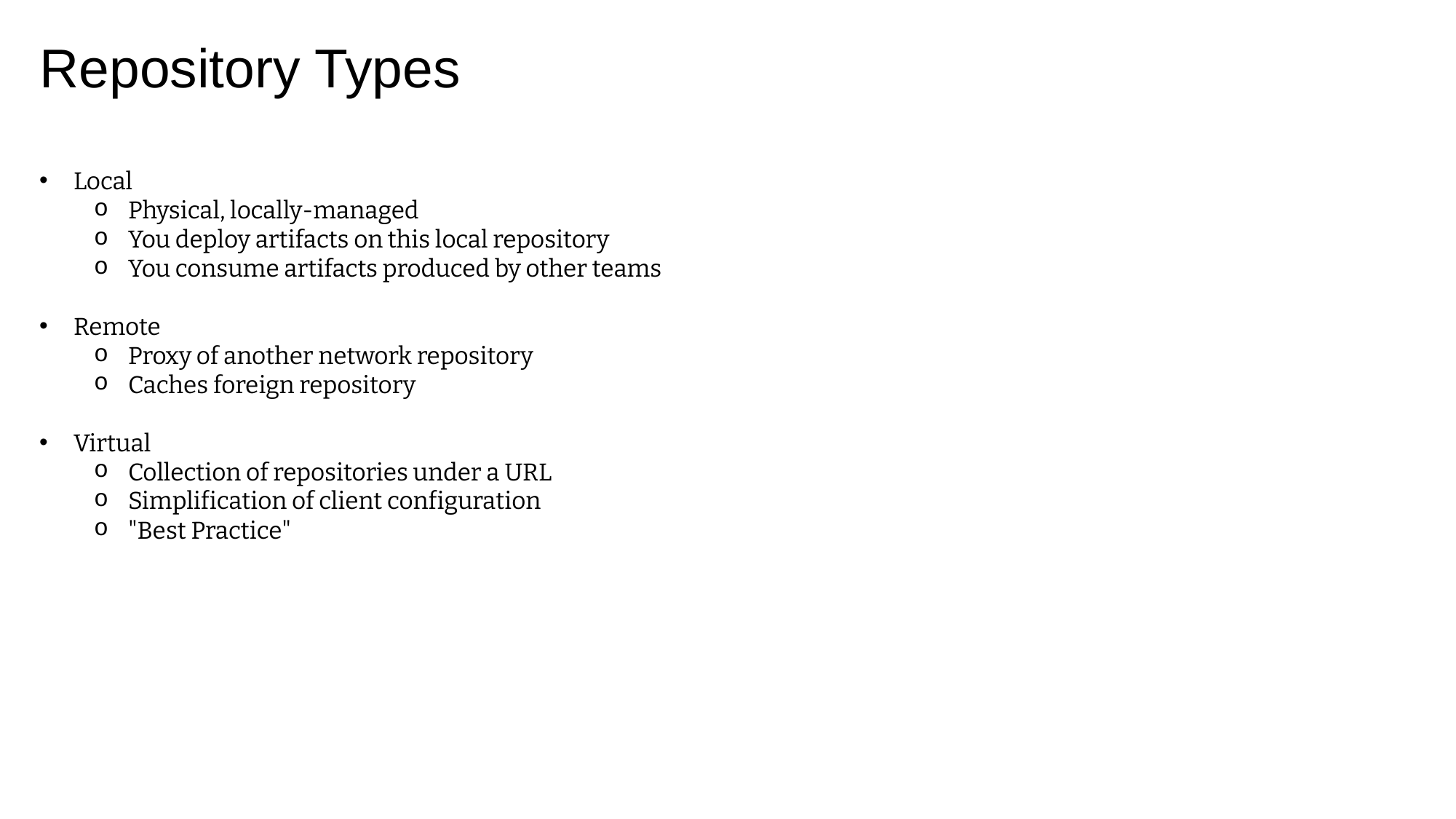

Repository Types

Local
Physical, locally-managed
You deploy artifacts on this local repository
You consume artifacts produced by other teams
Remote
Proxy of another network repository
Caches foreign repository
Virtual
Collection of repositories under a URL
Simplification of client configuration
"Best Practice"